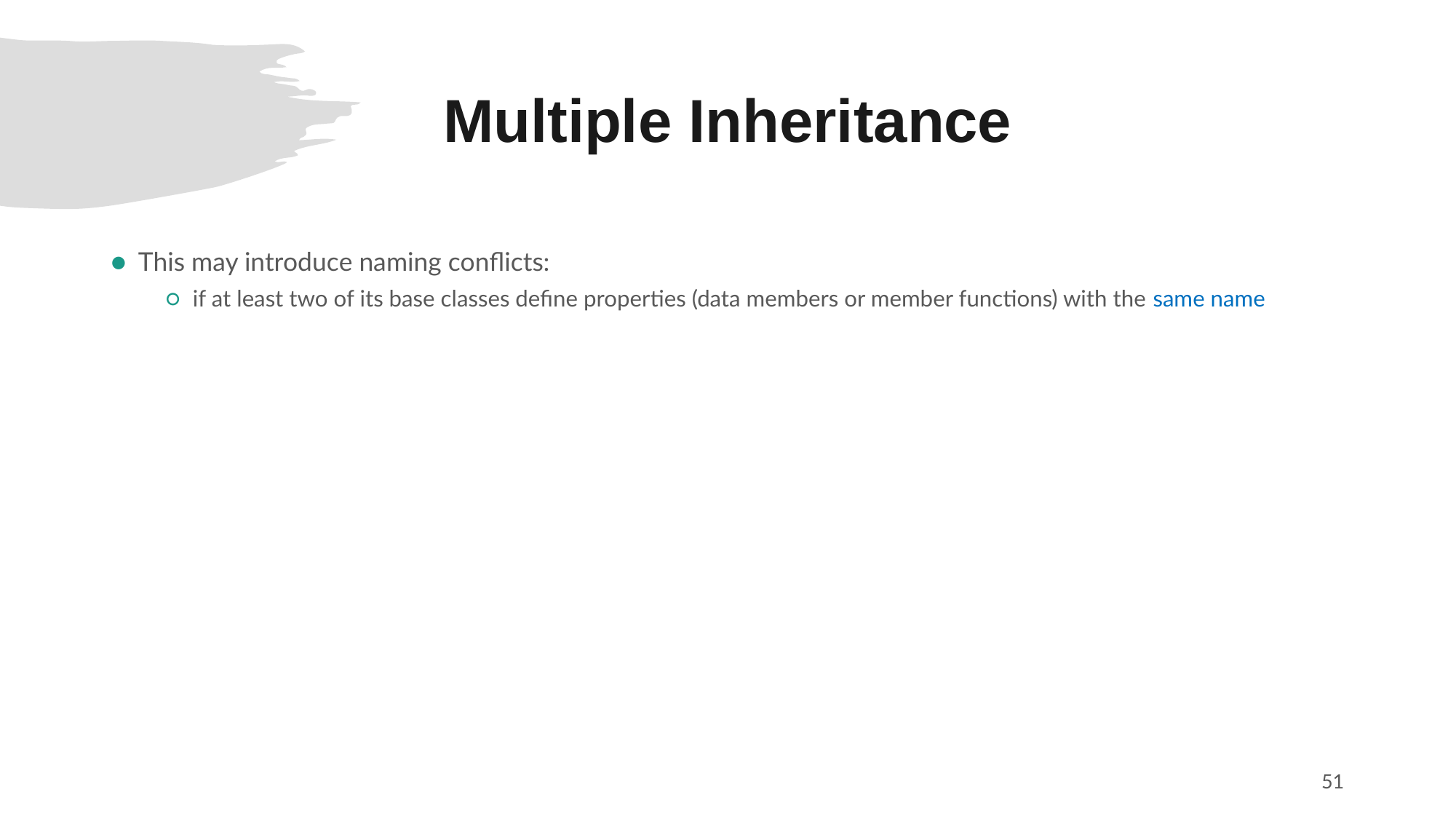

# Multiple Inheritance
This may introduce naming conflicts:
if at least two of its base classes define properties (data members or member functions) with the same name
51